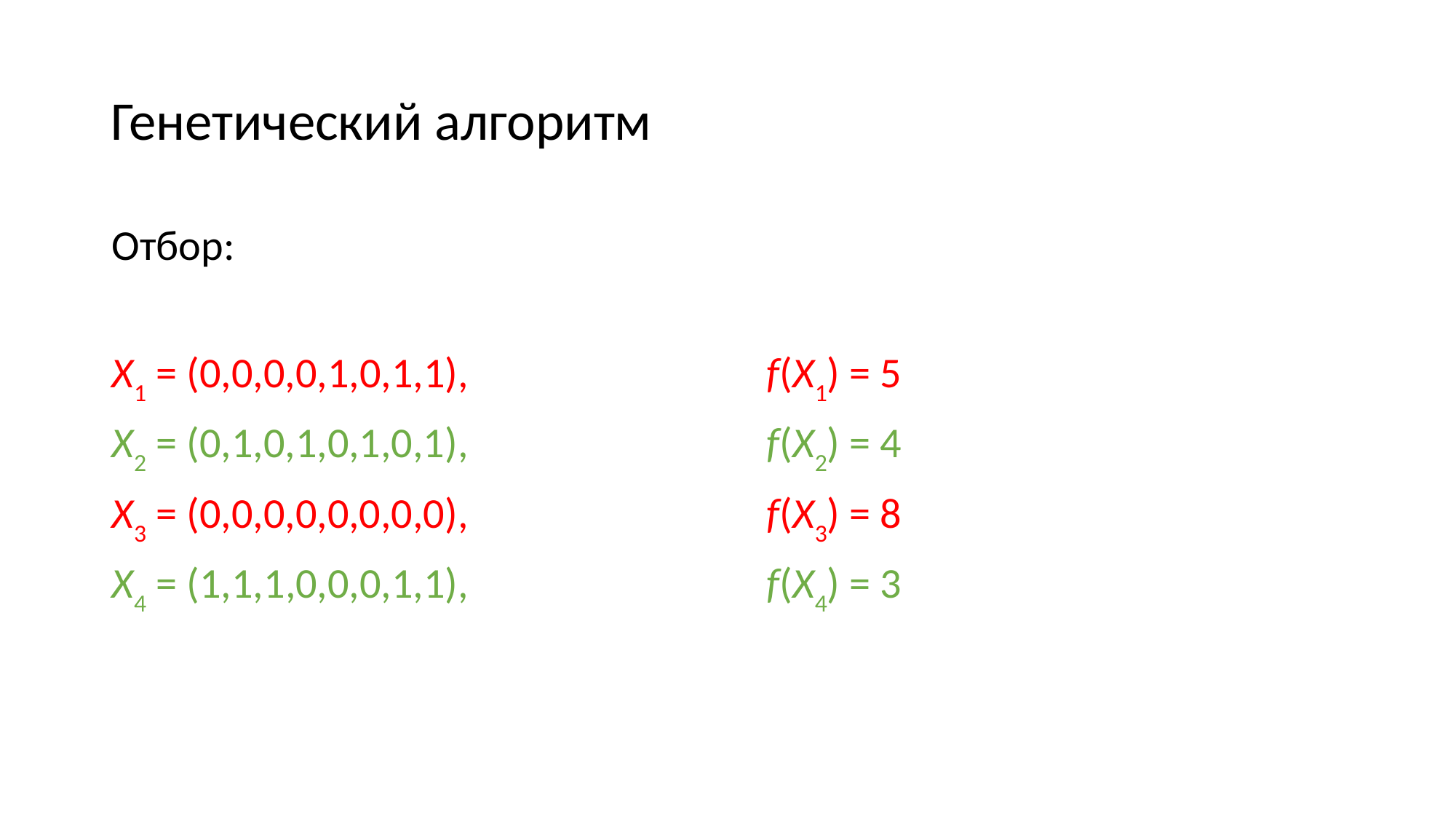

# Генетический алгоритм
Отбор:

X1 = (0,0,0,0,1,0,1,1),			f(X1) = 5
X2 = (0,1,0,1,0,1,0,1),			f(X2) = 4
X3 = (0,0,0,0,0,0,0,0),			f(X3) = 8
X4 = (1,1,1,0,0,0,1,1),			f(X4) = 3